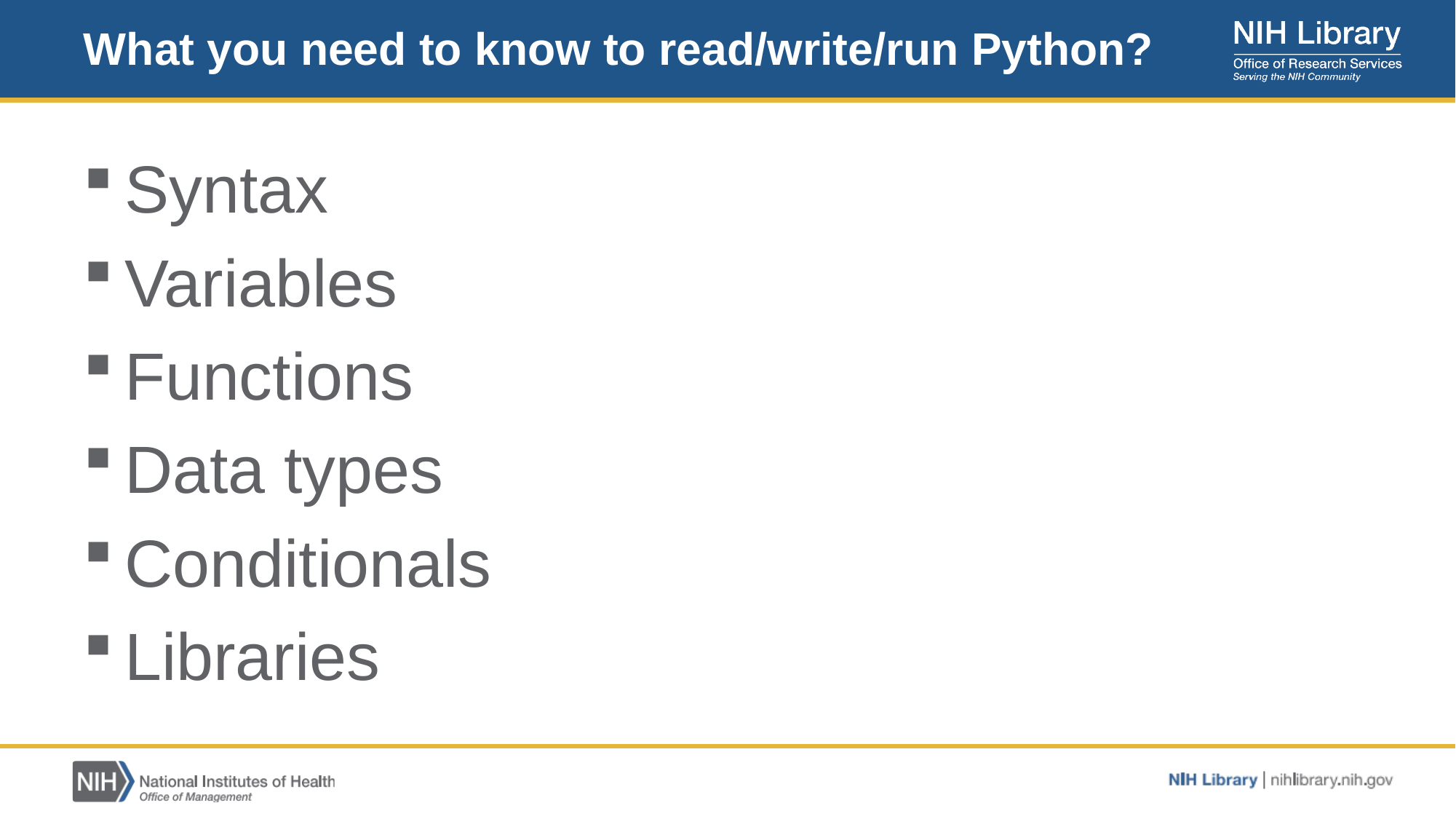

# What you need to know to read/write/run Python?
Syntax
Variables
Functions
Data types
Conditionals
Libraries